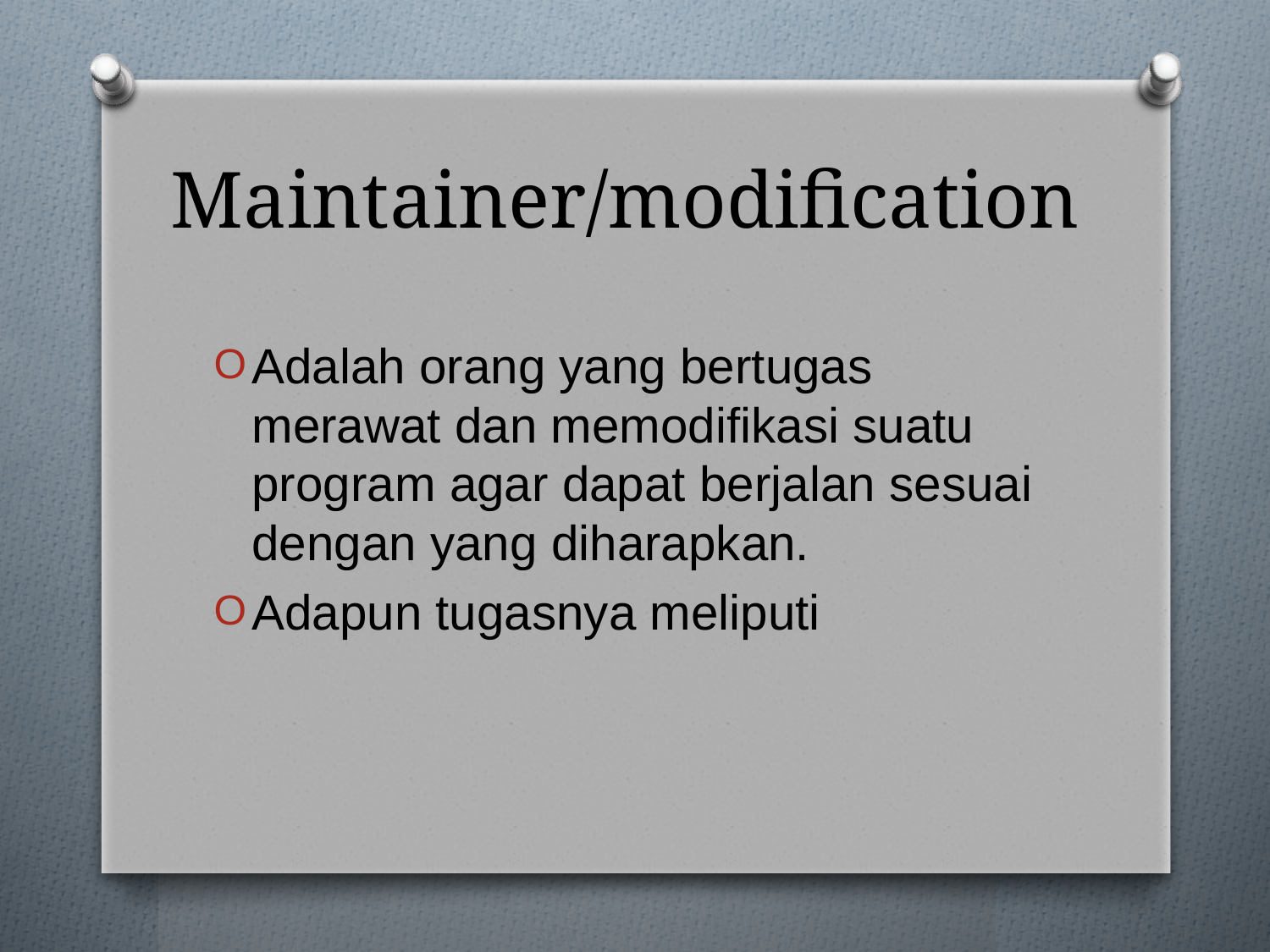

# Maintainer/modification
Adalah orang yang bertugas merawat dan memodifikasi suatu program agar dapat berjalan sesuai dengan yang diharapkan.
Adapun tugasnya meliputi